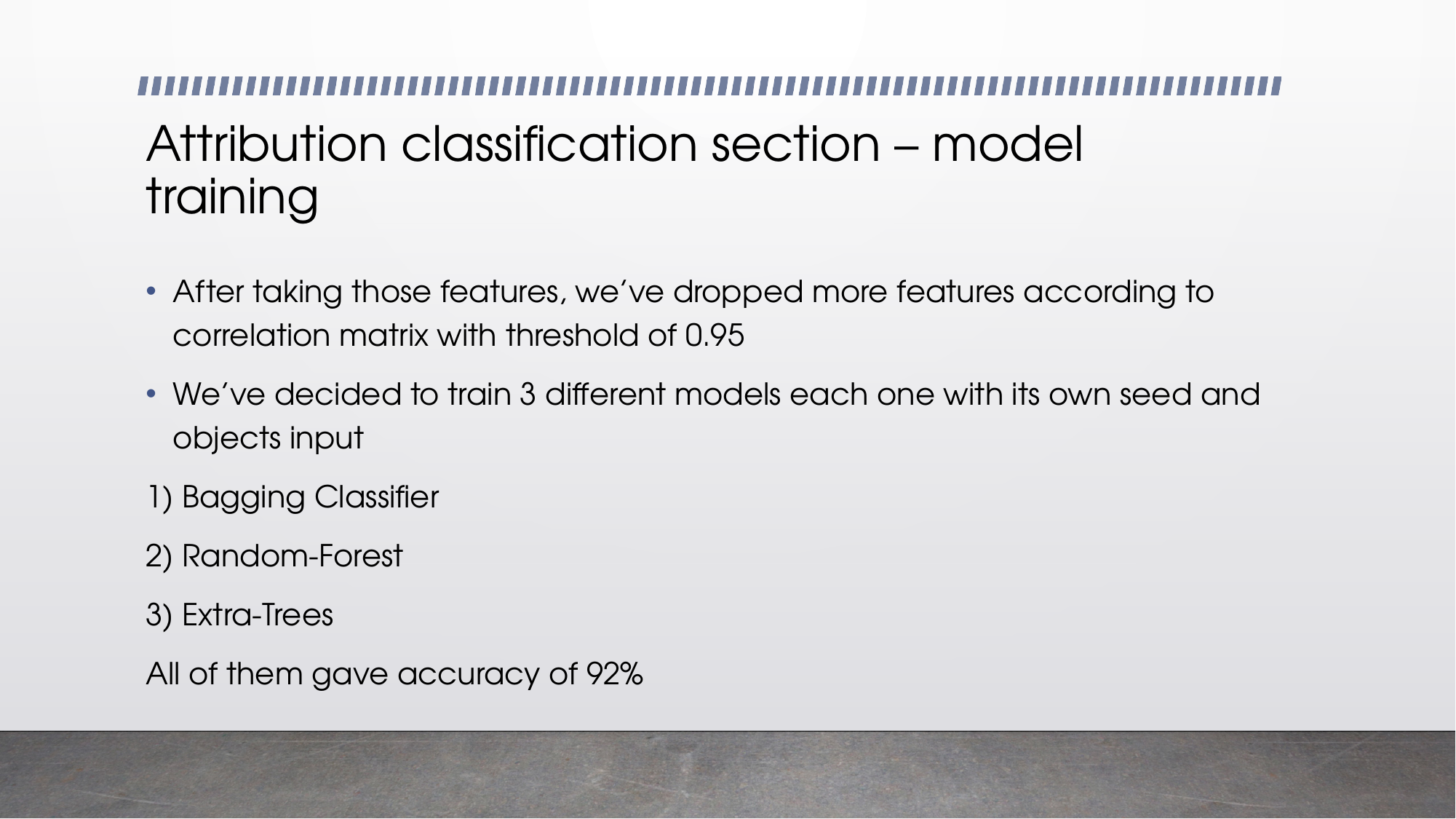

# Attribution classification section – model training
After taking those features, we’ve dropped more features according to correlation matrix with threshold of 0.95
We’ve decided to train 3 different models each one with its own seed and objects input
1) Bagging Classifier
2) Random-Forest
3) Extra-Trees
All of them gave accuracy of 92%